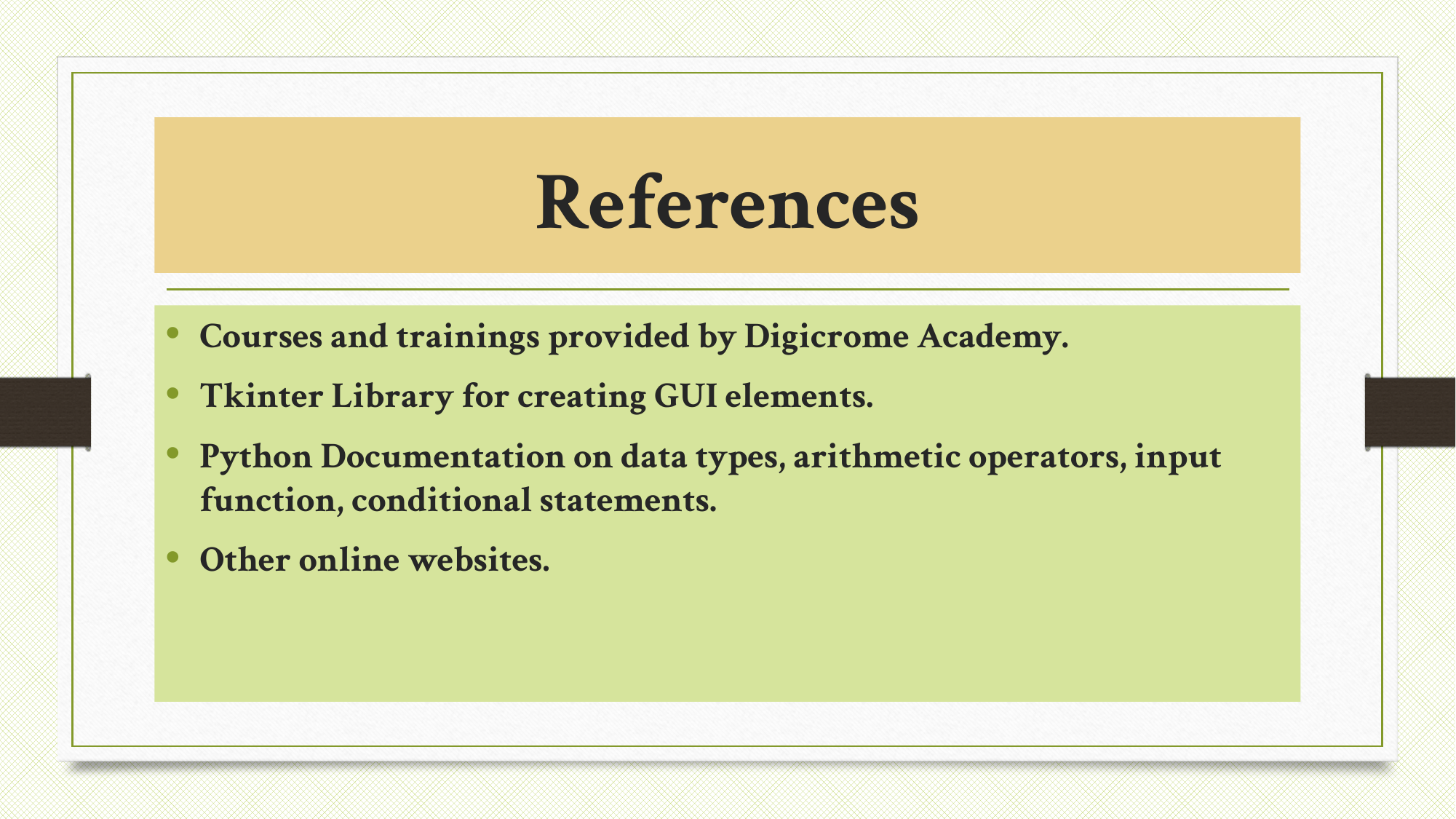

# References
Courses and trainings provided by Digicrome Academy.
Tkinter Library for creating GUI elements.
Python Documentation on data types, arithmetic operators, input function, conditional statements.
Other online websites.